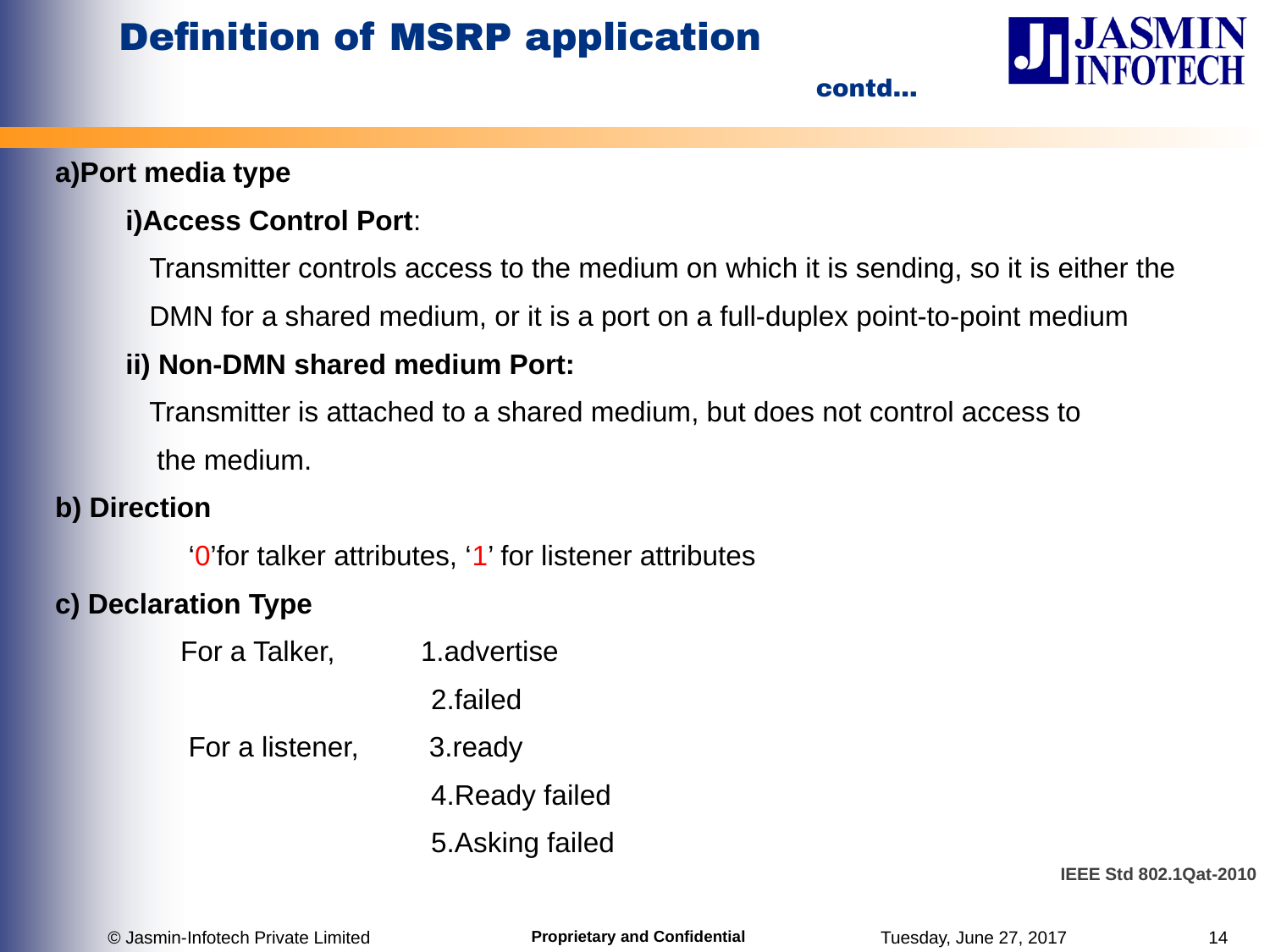

# Definition of MSRP application contd…
a)Port media type
         i)Access Control Port:
            Transmitter controls access to the medium on which it is sending, so it is either the
            DMN for a shared medium, or it is a port on a full-duplex point-to-point medium
         ii) Non-DMN shared medium Port:
            Transmitter is attached to a shared medium, but does not control access to
             the medium.
b) Direction
                 ‘0’for talker attributes, ‘1’ for listener attributes
c) Declaration Type
                For a Talker,           1.advertise
                                                2.failed
                 For a listener,         3.ready
                                                4.Ready failed
                                                5.Asking failed

IEEE Std 802.1Qat-2010

© Jasmin-Infotech Private Limited
Tuesday, June 27, 2017
14